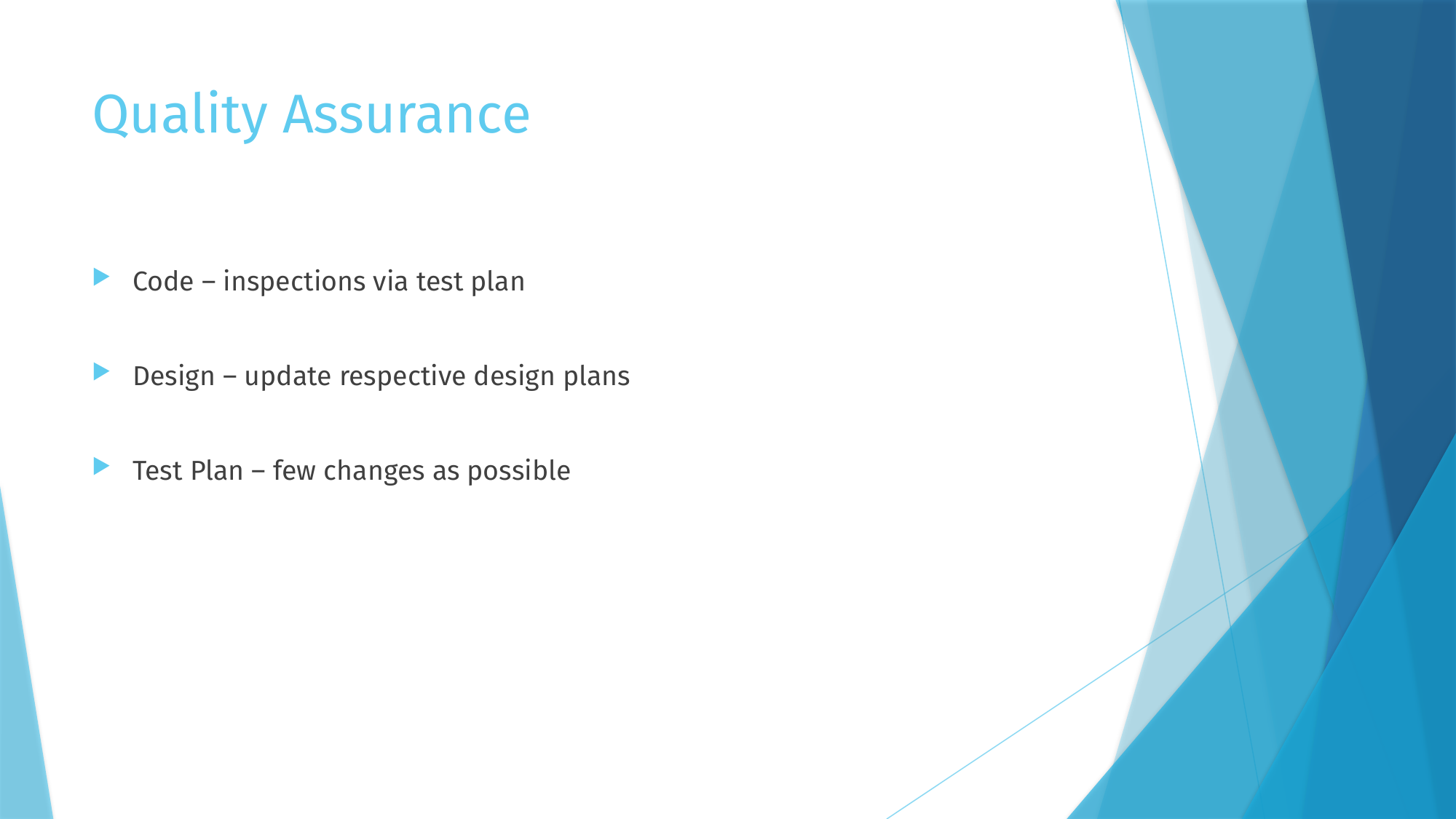

# Quality Assurance
Code – inspections via test plan

Design – update respective design plans

Test Plan – few changes as possible